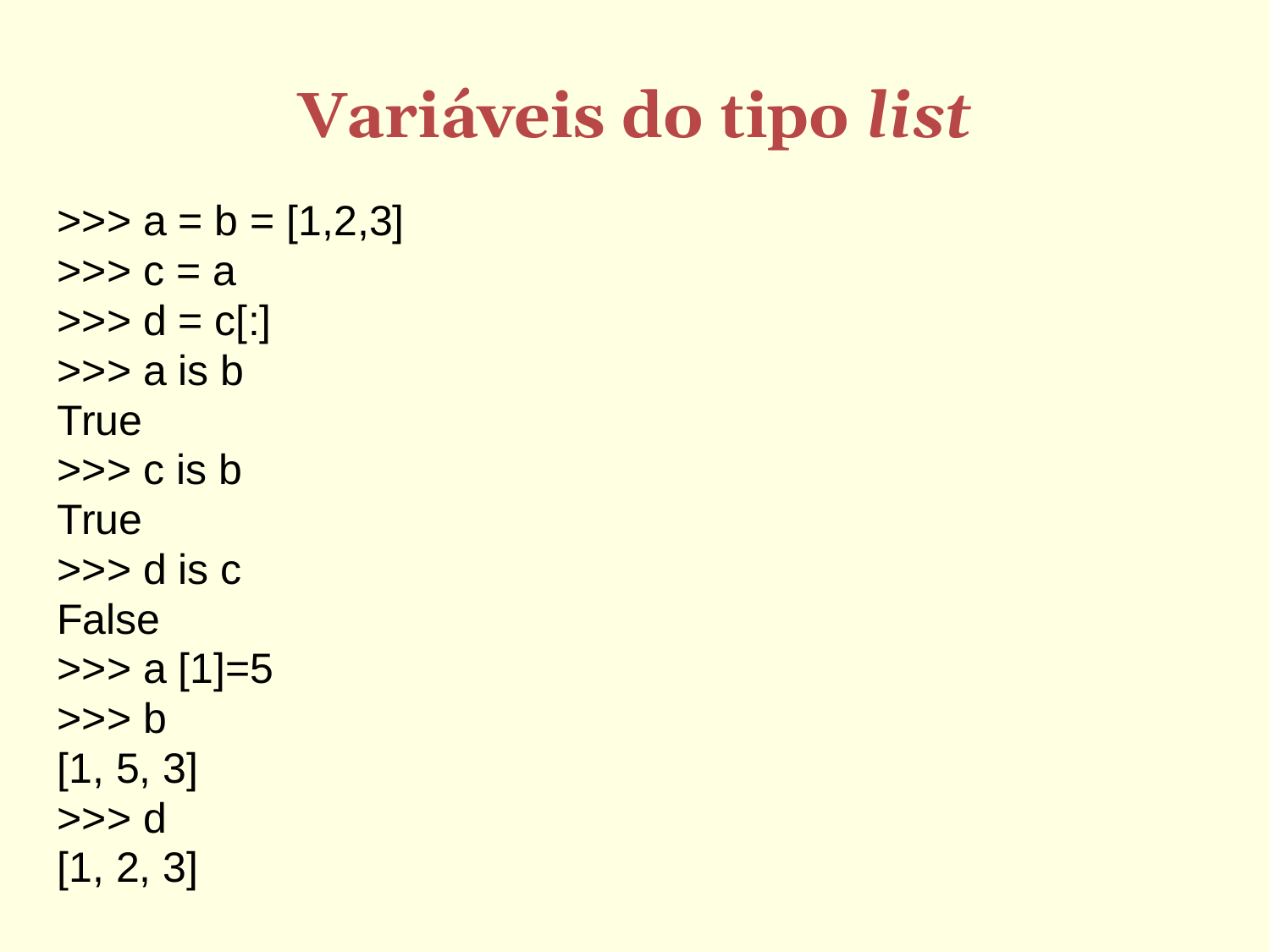

# Variáveis do tipo list
>>> a = b = [1,2,3]
>>> c = a
>>> d = c[:]
>>> a is b
True
>>> c is b
True
>>> d is c
False
>>> a [1]=5
>>> b
[1, 5, 3]
>>> d
[1, 2, 3]